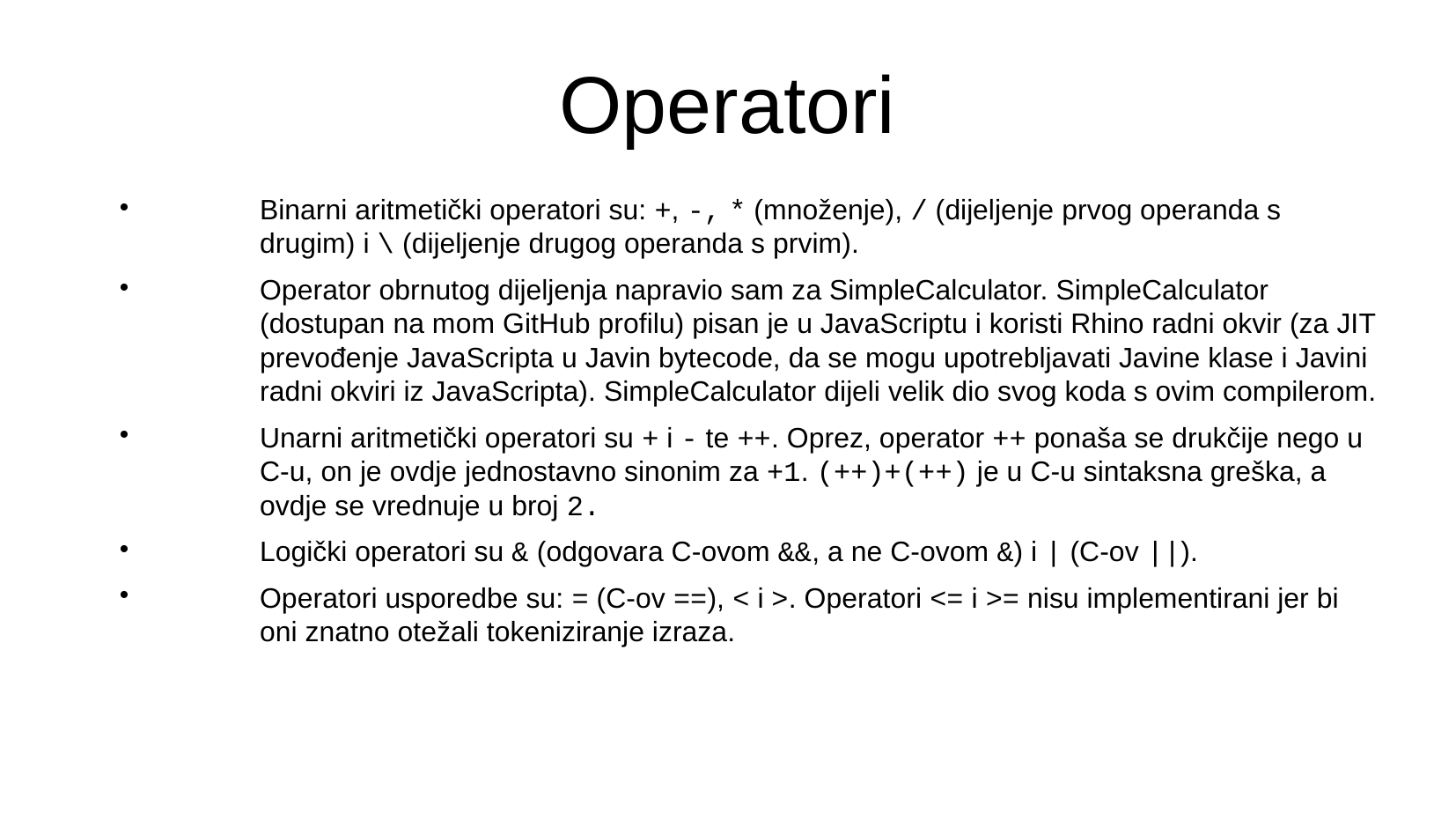

Operatori
Binarni aritmetički operatori su: +, -, * (množenje), / (dijeljenje prvog operanda s drugim) i \ (dijeljenje drugog operanda s prvim).
Operator obrnutog dijeljenja napravio sam za SimpleCalculator. SimpleCalculator (dostupan na mom GitHub profilu) pisan je u JavaScriptu i koristi Rhino radni okvir (za JIT prevođenje JavaScripta u Javin bytecode, da se mogu upotrebljavati Javine klase i Javini radni okviri iz JavaScripta). SimpleCalculator dijeli velik dio svog koda s ovim compilerom.
Unarni aritmetički operatori su + i - te ++. Oprez, operator ++ ponaša se drukčije nego u C-u, on je ovdje jednostavno sinonim za +1. (++)+(++) je u C-u sintaksna greška, a ovdje se vrednuje u broj 2.
Logički operatori su & (odgovara C-ovom &&, a ne C-ovom &) i | (C-ov ||).
Operatori usporedbe su: = (C-ov ==), < i >. Operatori <= i >= nisu implementirani jer bi oni znatno otežali tokeniziranje izraza.